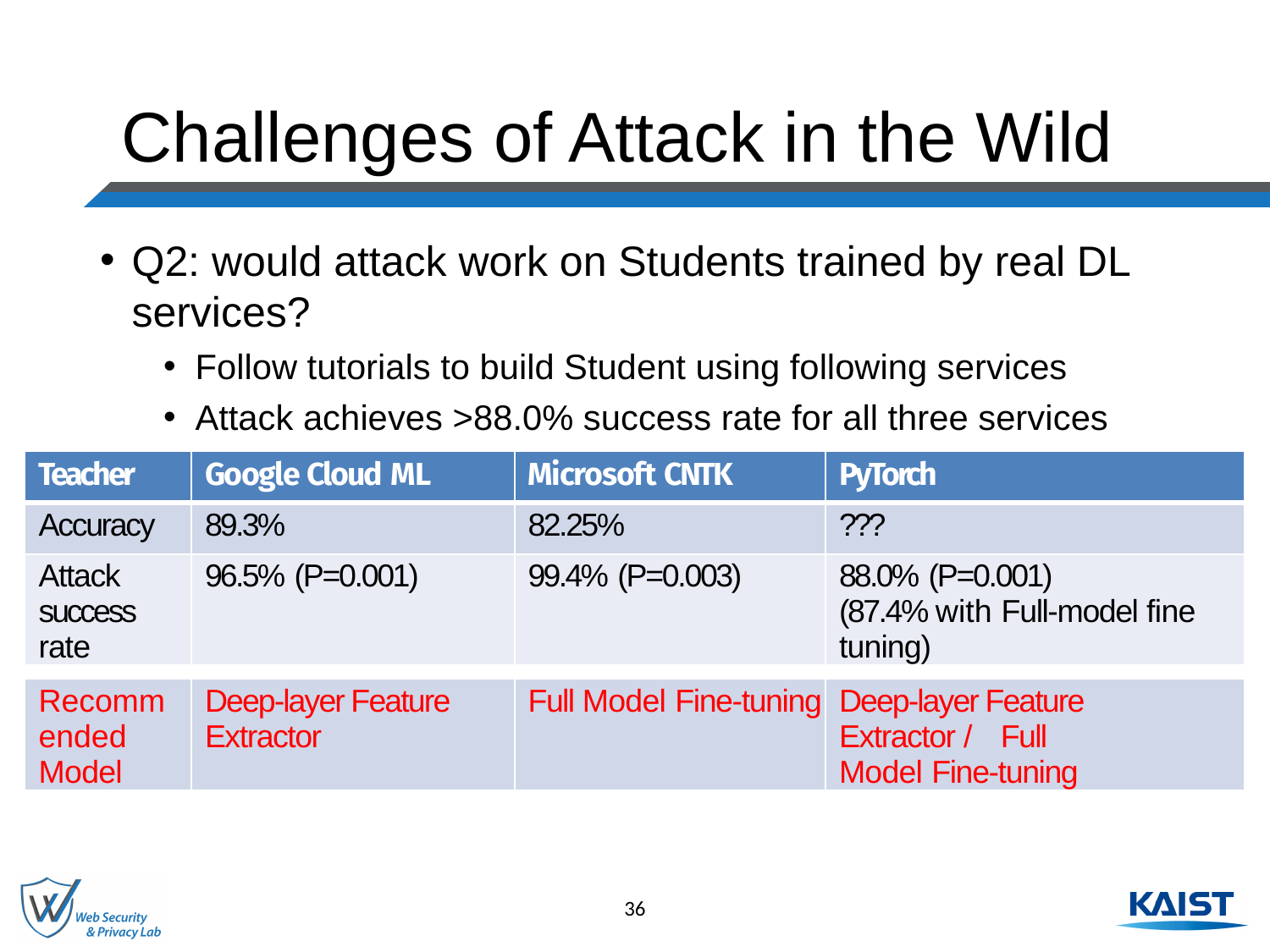

# Challenges of Attack in the Wild
Q2: would attack work on Students trained by real DL services?
Follow tutorials to build Student using following services
Attack achieves >88.0% success rate for all three services

| Teacher | Google Cloud ML | Microsoft CNTK | PyTorch |
| --- | --- | --- | --- |
| Accuracy | 89.3% | 82.25% | ??? |
| Attack success rate | 96.5% (P=0.001) | 99.4% (P=0.003) | 88.0% (P=0.001) (87.4% with Full-model fine tuning) |
| Recommended Model | Deep-layer Feature Extractor | Full Model Fine-tuning | Deep-layer Feature Extractor / Full Model Fine-tuning |
| --- | --- | --- | --- |
36